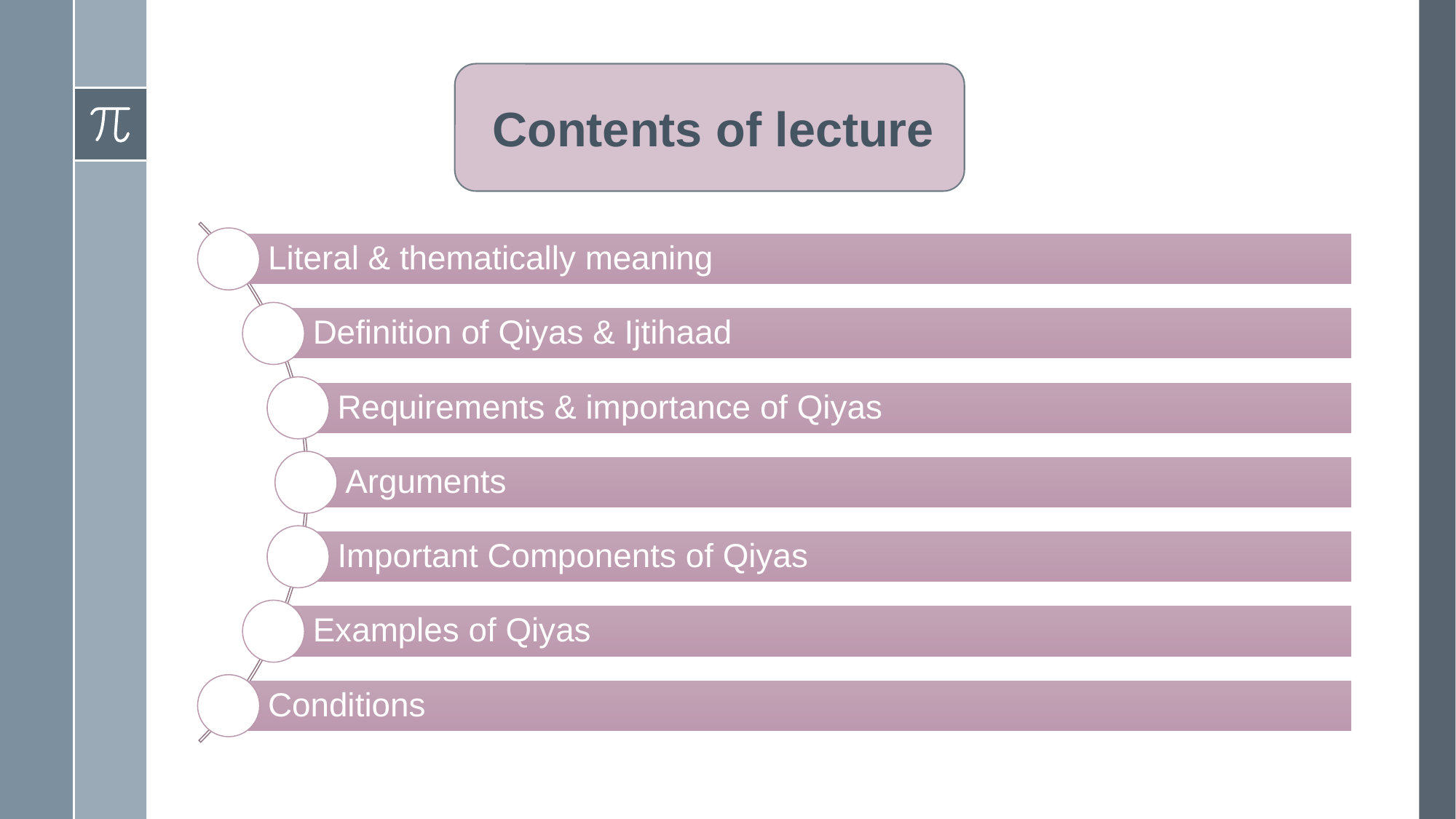

Contents of lecture

Literal & thematically meaning

Definition of Qiyas & Ijtihaad

Requirements & importance of Qiyas

Arguments

Important Components of Qiyas

Examples of Qiyas

Conditions